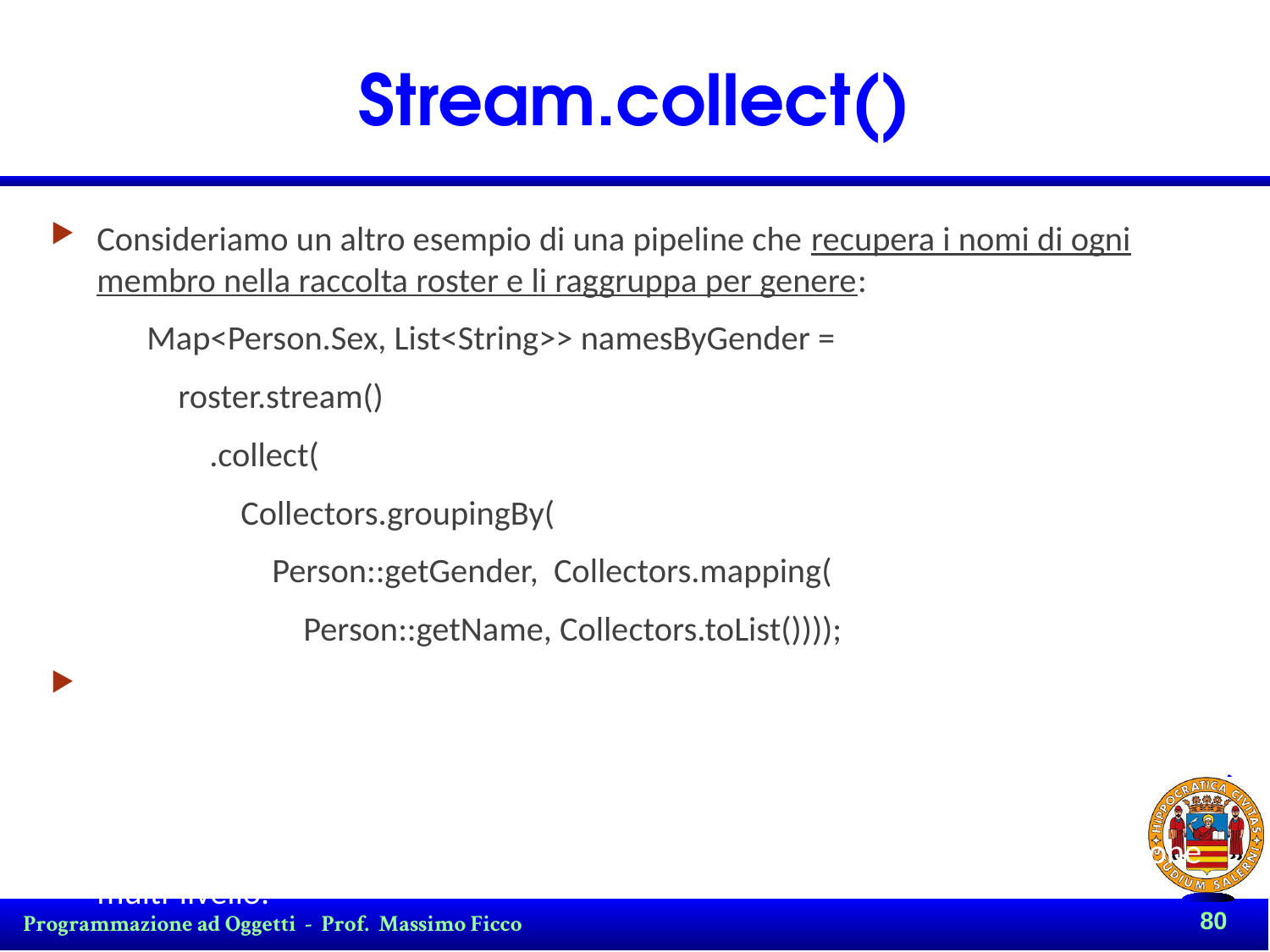

# Stream.collect()
Consideriamo un altro esempio di una pipeline che recupera i nomi di ogni membro nella raccolta roster e li raggruppa per genere:
Map<Person.Sex, List<String>> namesByGender =
    roster.stream()
        .collect(
            Collectors.groupingBy(
                Person::getGender,  Collectors.mapping(
                    Person::getName, Collectors.toList())));
 downstream collector viene applicato ai risultati di un altro collector. In questo uso, si ha che il metodo collect() viene applicato ai valori List creati dall’operazione groupingBy(). Al flusso originatosi da roster, viene prima applicata l’operazione di raggruppamento e poi l’estrazione dei nomi. Quando+line sono applicati vari downstream collector, otteniamo una riduzione multi-livello.

80